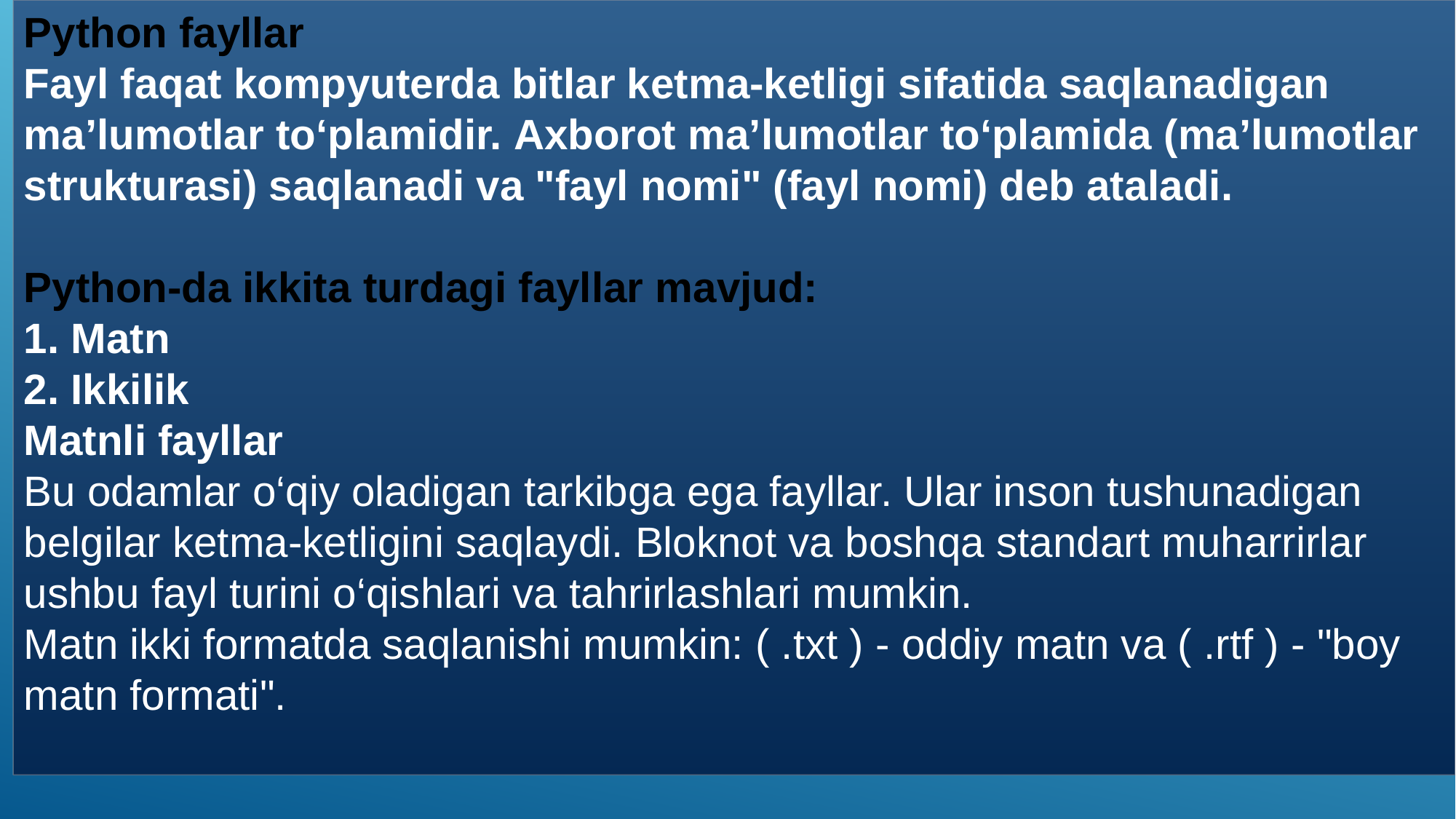

Python fayllar
Fayl faqat kompyuterda bitlar ketma-ketligi sifatida saqlanadigan ma’lumotlar to‘plamidir. Axborot ma’lumotlar to‘plamida (ma’lumotlar strukturasi) saqlanadi va "fayl nomi" (fayl nomi) deb ataladi.

Python-da ikkita turdagi fayllar mavjud:
1. Matn
2. Ikkilik
Matnli fayllar
Bu odamlar o‘qiy oladigan tarkibga ega fayllar. Ular inson tushunadigan belgilar ketma-ketligini saqlaydi. Bloknot va boshqa standart muharrirlar ushbu fayl turini o‘qishlari va tahrirlashlari mumkin.
Matn ikki formatda saqlanishi mumkin: ( .txt ) - oddiy matn va ( .rtf ) - "boy matn formati".